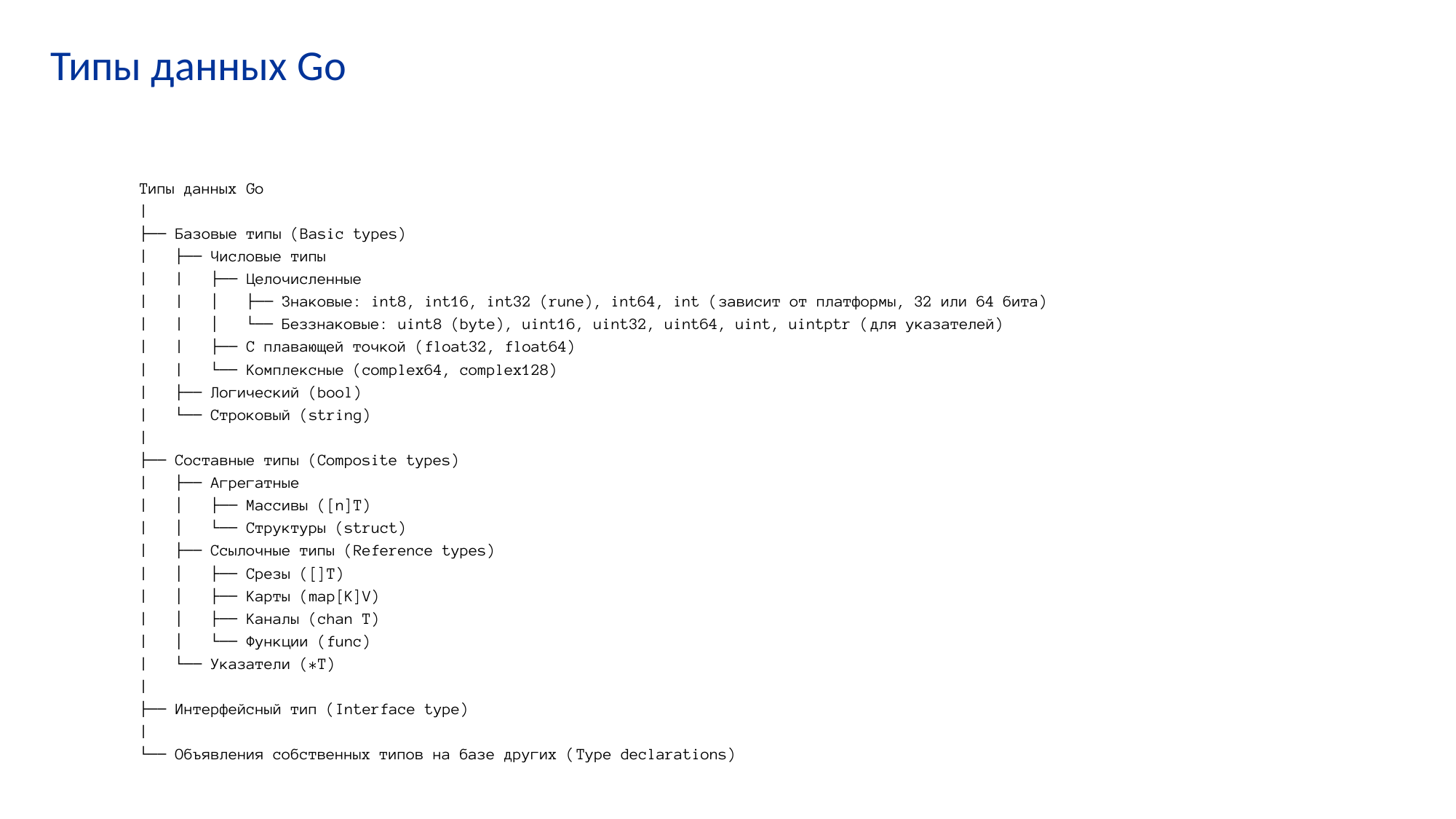

# Типы данных Go
Типы данных Go
|
├── Базовые типы (Basic types)
|   ├── Числовые типы
|   |   ├── Целочисленные
|   |   │   ├── Знаковые: int8, int16, int32 (rune), int64, int (зависит от платформы, 32 или 64 бита)
|   |   │   └── Беззнаковые: uint8 (byte), uint16, uint32, uint64, uint, uintptr (для указателей)
|   |   ├── С плавающей точкой (float32, float64)
|   |   └── Комплексные (complex64, complex128)
|   ├── Логический (bool)
|   └── Строковый (string)
|
├── Составные типы (Composite types)
|   ├── Агрегатные
|   │   ├── Массивы ([n]T)
|   │   └── Структуры (struct)
|   ├── Ссылочные типы (Reference types)
|   │   ├── Срезы ([]T)
|   │   ├── Карты (map[K]V)
|   │   ├── Каналы (chan T)
|   │   └── Функции (func)
|   └── Указатели (*T)
|
├── Интерфейсный тип (Interface type)
|
└── Объявления собственных типов на базе других (Type declarations)